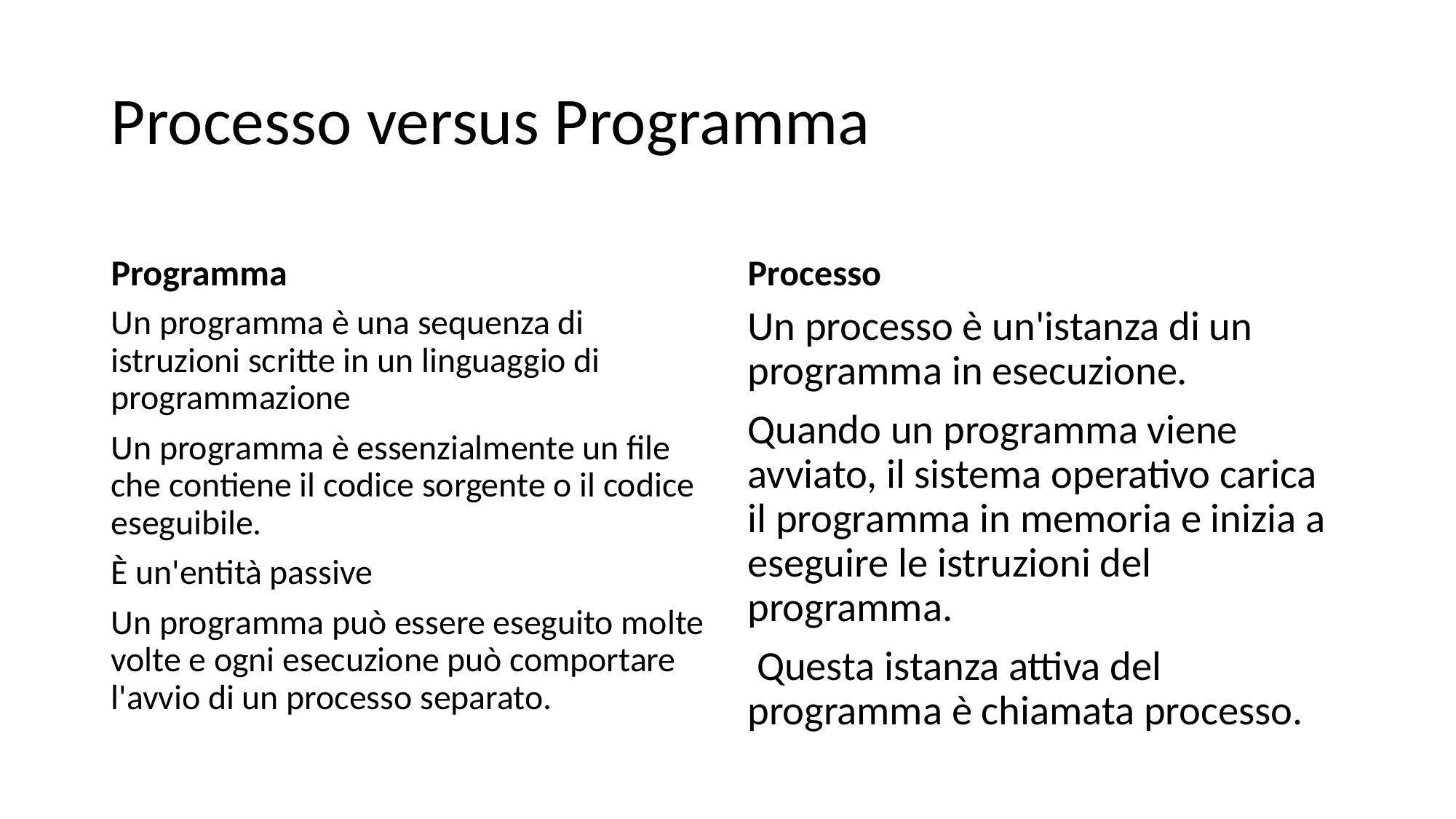

# Processo versus Programma
Programma
Processo
Un programma è una sequenza di istruzioni scritte in un linguaggio di programmazione
Un programma è essenzialmente un file che contiene il codice sorgente o il codice eseguibile.
È un'entità passive
Un programma può essere eseguito molte volte e ogni esecuzione può comportare l'avvio di un processo separato.
Un processo è un'istanza di un programma in esecuzione.
Quando un programma viene avviato, il sistema operativo carica il programma in memoria e inizia a eseguire le istruzioni del programma.
 Questa istanza attiva del programma è chiamata processo.